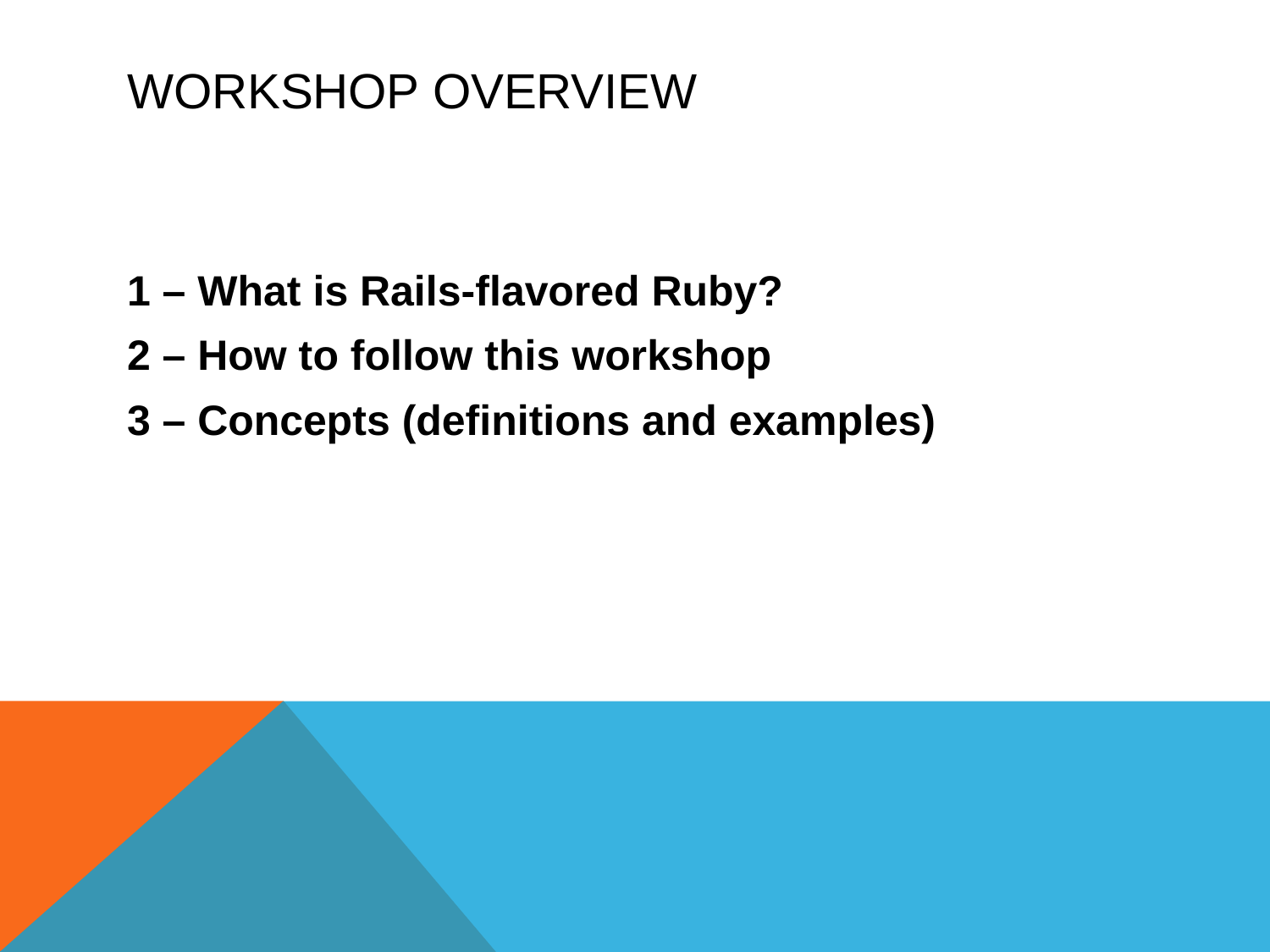

# Workshop Overview
1 – What is Rails-flavored Ruby?
2 – How to follow this workshop
3 – Concepts (definitions and examples)